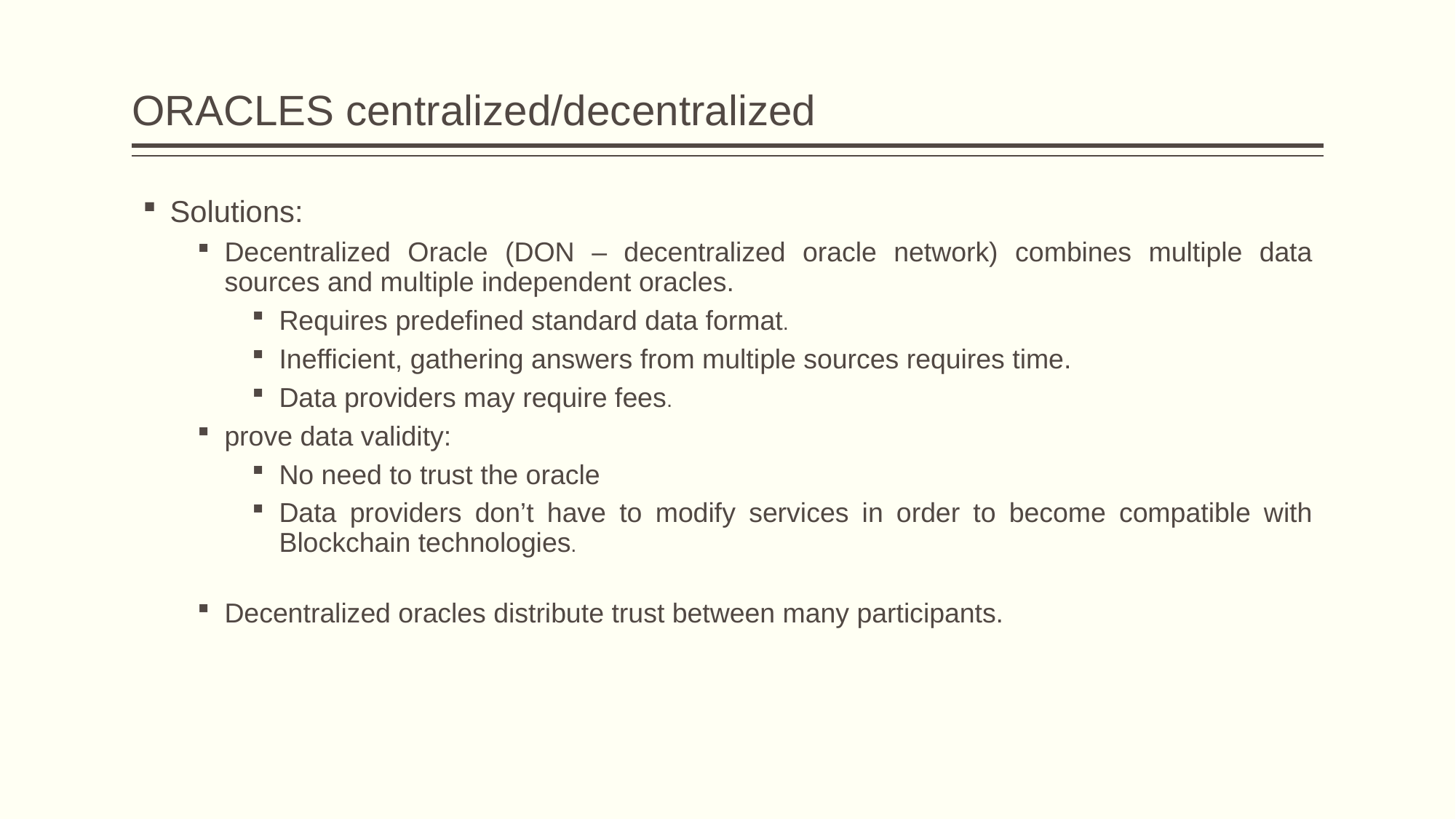

# ORACLES centralized/decentralized
Solutions:
Decentralized Oracle (DON – decentralized oracle network) combines multiple data sources and multiple independent oracles.
Requires predefined standard data format.
Inefficient, gathering answers from multiple sources requires time.
Data providers may require fees.
prove data validity:
No need to trust the oracle
Data providers don’t have to modify services in order to become compatible with Blockchain technologies.

Decentralized oracles distribute trust between many participants.